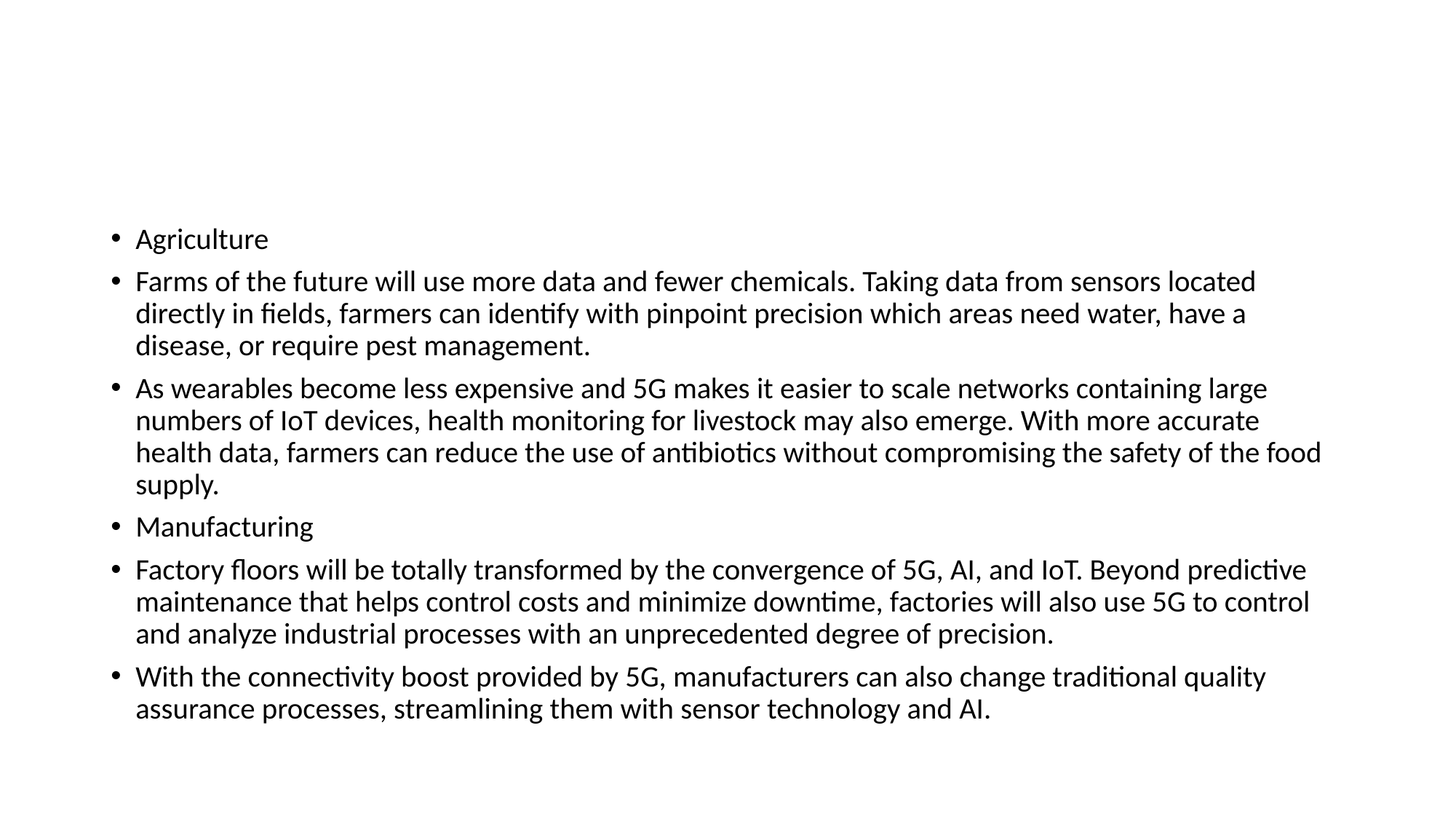

Agriculture
Farms of the future will use more data and fewer chemicals. Taking data from sensors located directly in fields, farmers can identify with pinpoint precision which areas need water, have a disease, or require pest management.
As wearables become less expensive and 5G makes it easier to scale networks containing large numbers of IoT devices, health monitoring for livestock may also emerge. With more accurate health data, farmers can reduce the use of antibiotics without compromising the safety of the food supply.
Manufacturing
Factory floors will be totally transformed by the convergence of 5G, AI, and IoT. Beyond predictive maintenance that helps control costs and minimize downtime, factories will also use 5G to control and analyze industrial processes with an unprecedented degree of precision.
With the connectivity boost provided by 5G, manufacturers can also change traditional quality assurance processes, streamlining them with sensor technology and AI.